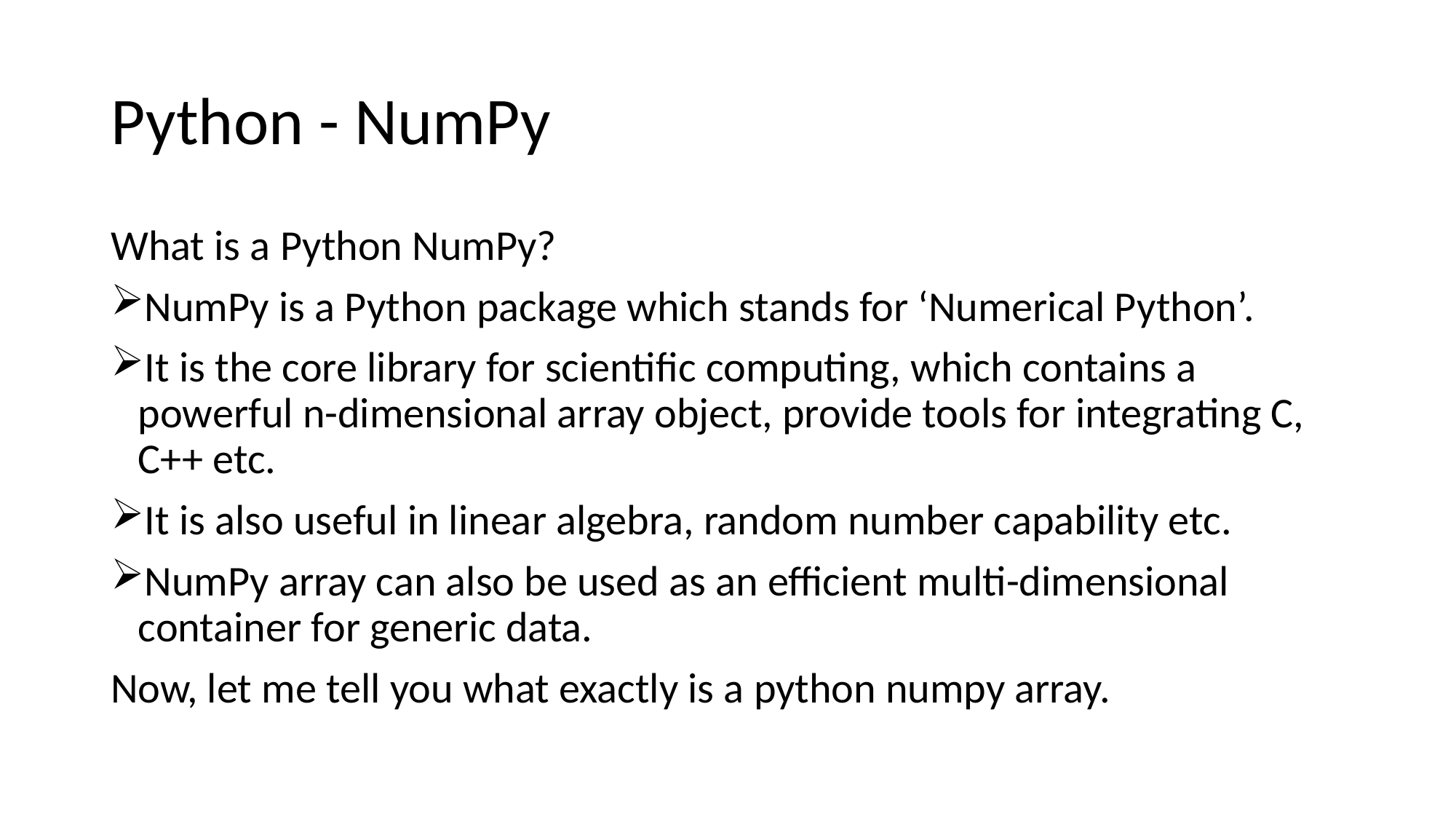

# Python - NumPy
What is a Python NumPy?
NumPy is a Python package which stands for ‘Numerical Python’.
It is the core library for scientific computing, which contains a powerful n-dimensional array object, provide tools for integrating C, C++ etc.
It is also useful in linear algebra, random number capability etc.
NumPy array can also be used as an efficient multi-dimensional container for generic data.
Now, let me tell you what exactly is a python numpy array.